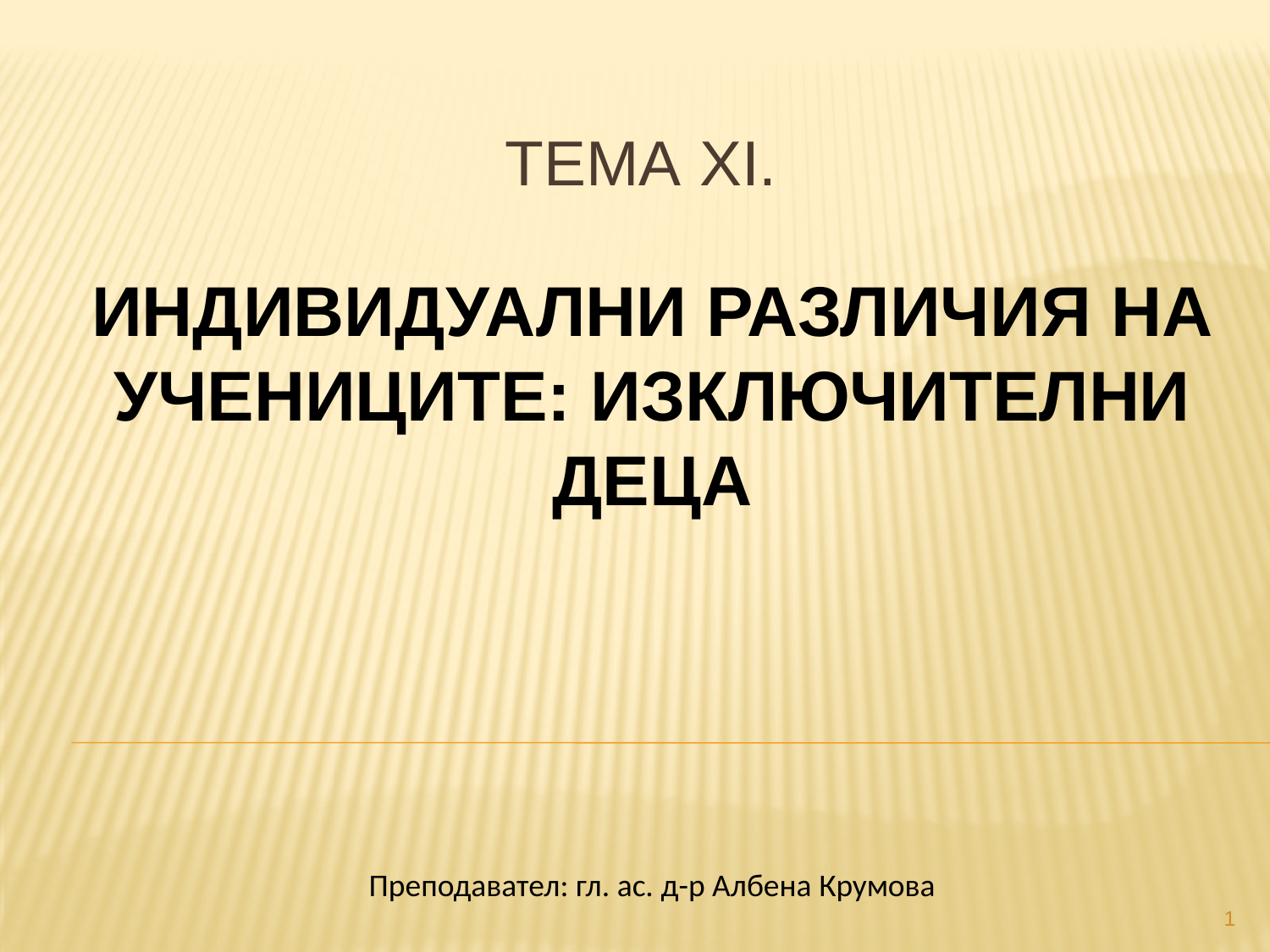

# ТЕМА XI.
ИНДИВИДУАЛНИ РАЗЛИЧИЯ НА УЧЕНИЦИТЕ: ИЗКЛЮЧИТЕЛНИ ДЕЦА
Преподавател: гл. ас. д-р Албена Крумова
1